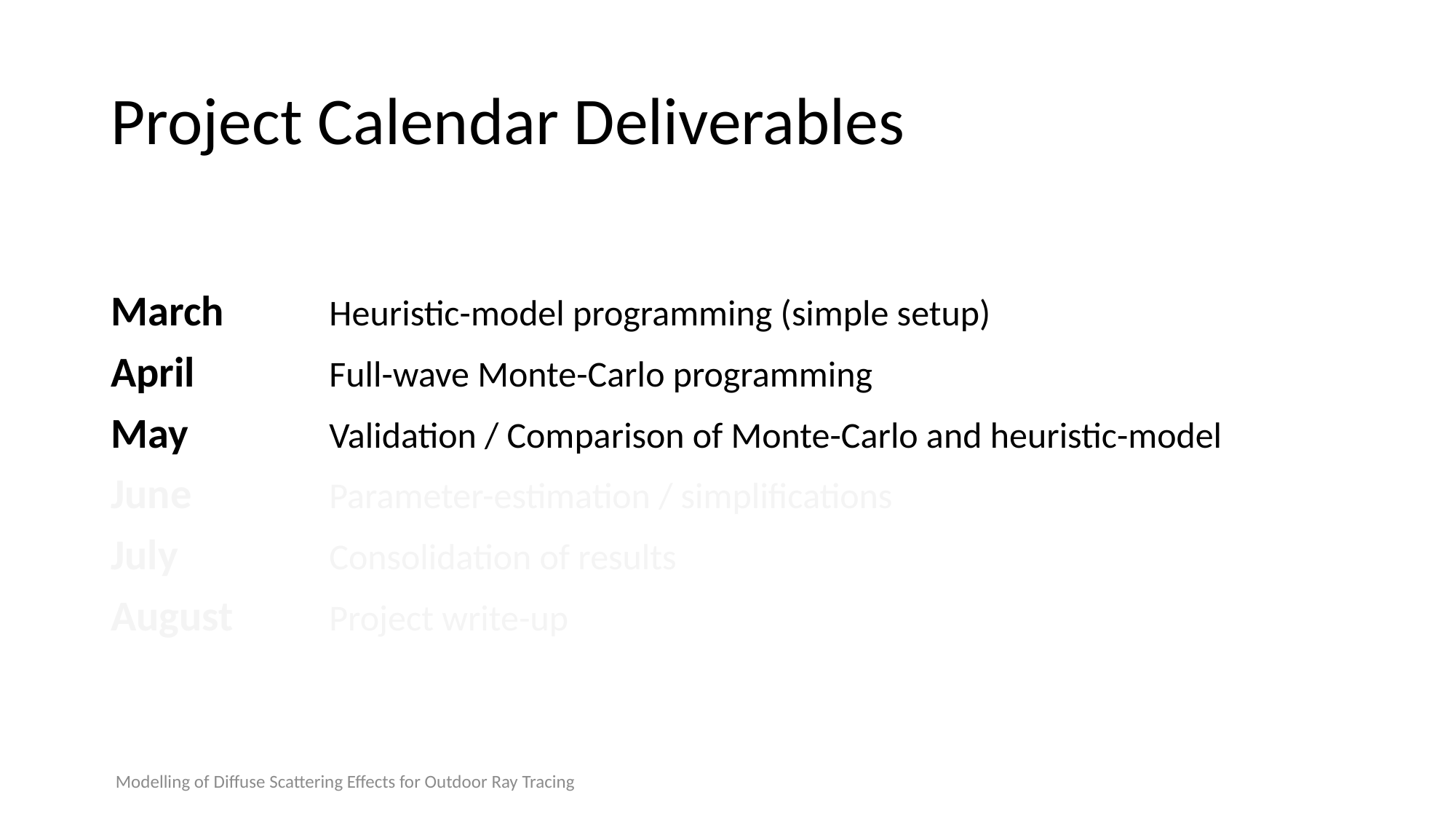

# Project Calendar Deliverables

March 	Heuristic-model programming (simple setup)
April 		Full-wave Monte-Carlo programming
May	 	Validation / Comparison of Monte-Carlo and heuristic-model
June	 	Parameter-estimation / simplifications
July	 	Consolidation of results
August 	Project write-up
Modelling of Diffuse Scattering Effects for Outdoor Ray Tracing